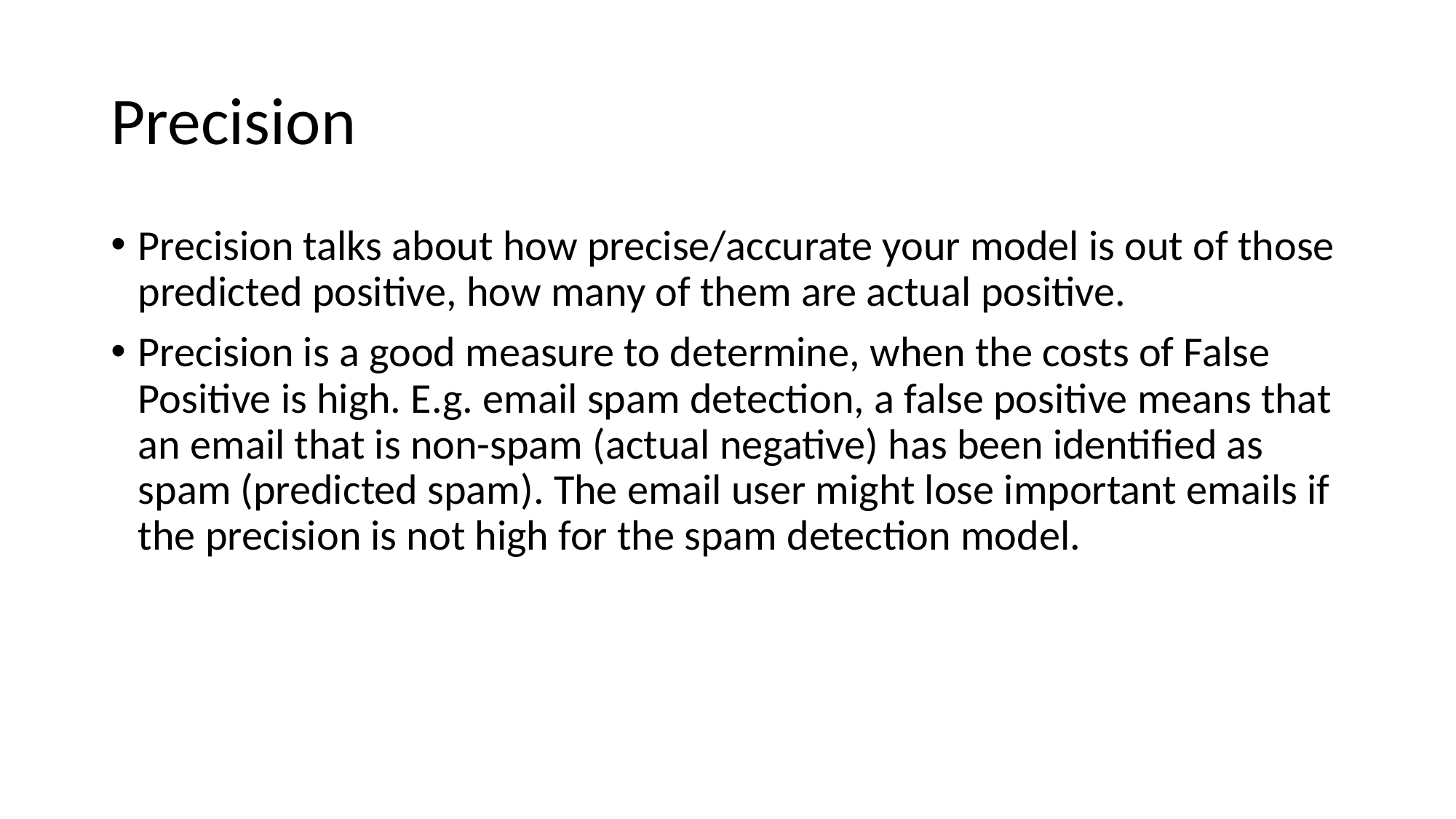

# Precision
Precision talks about how precise/accurate your model is out of those predicted positive, how many of them are actual positive.
Precision is a good measure to determine, when the costs of False Positive is high. E.g. email spam detection, a false positive means that an email that is non-spam (actual negative) has been identified as spam (predicted spam). The email user might lose important emails if the precision is not high for the spam detection model.